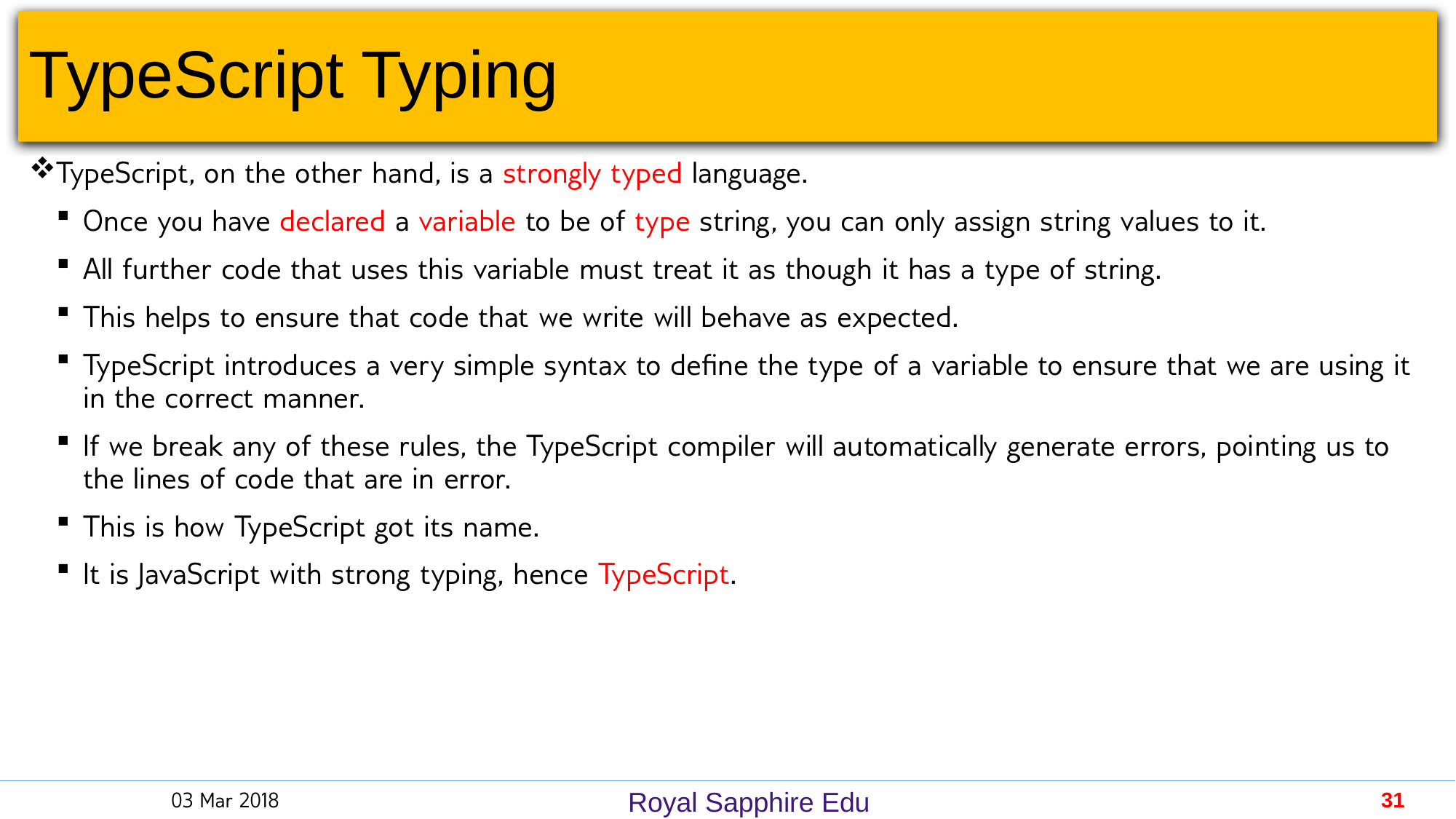

# TypeScript Typing
TypeScript, on the other hand, is a strongly typed language.
Once you have declared a variable to be of type string, you can only assign string values to it.
All further code that uses this variable must treat it as though it has a type of string.
This helps to ensure that code that we write will behave as expected.
TypeScript introduces a very simple syntax to define the type of a variable to ensure that we are using it in the correct manner.
If we break any of these rules, the TypeScript compiler will automatically generate errors, pointing us to the lines of code that are in error.
This is how TypeScript got its name.
It is JavaScript with strong typing, hence TypeScript.

03 Mar 2018
31